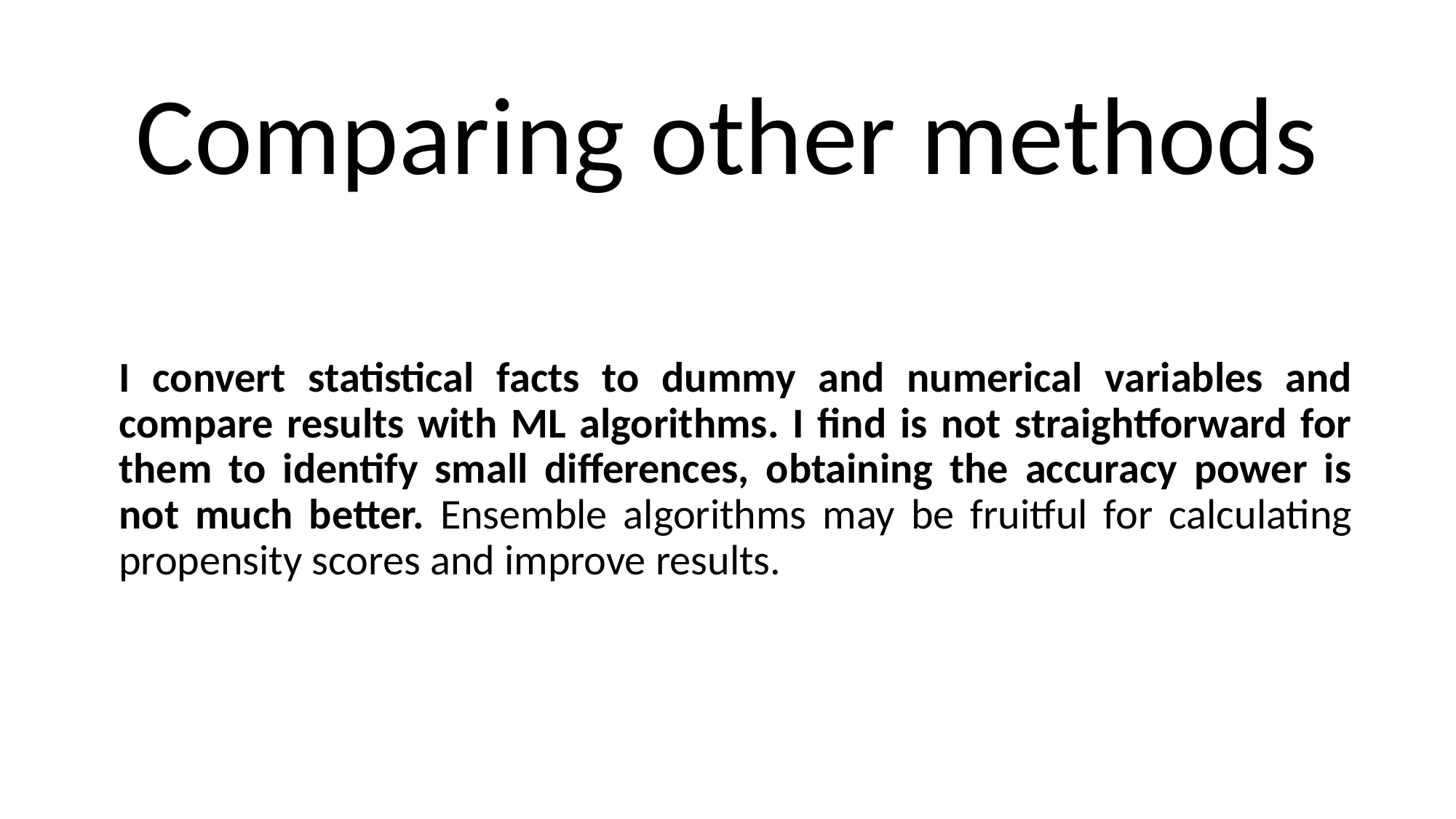

# Comparing other methods

I convert statistical facts to dummy and numerical variables and compare results with ML algorithms. I find is not straightforward for them to identify small differences, obtaining the accuracy power is not much better. Ensemble algorithms may be fruitful for calculating propensity scores and improve results.